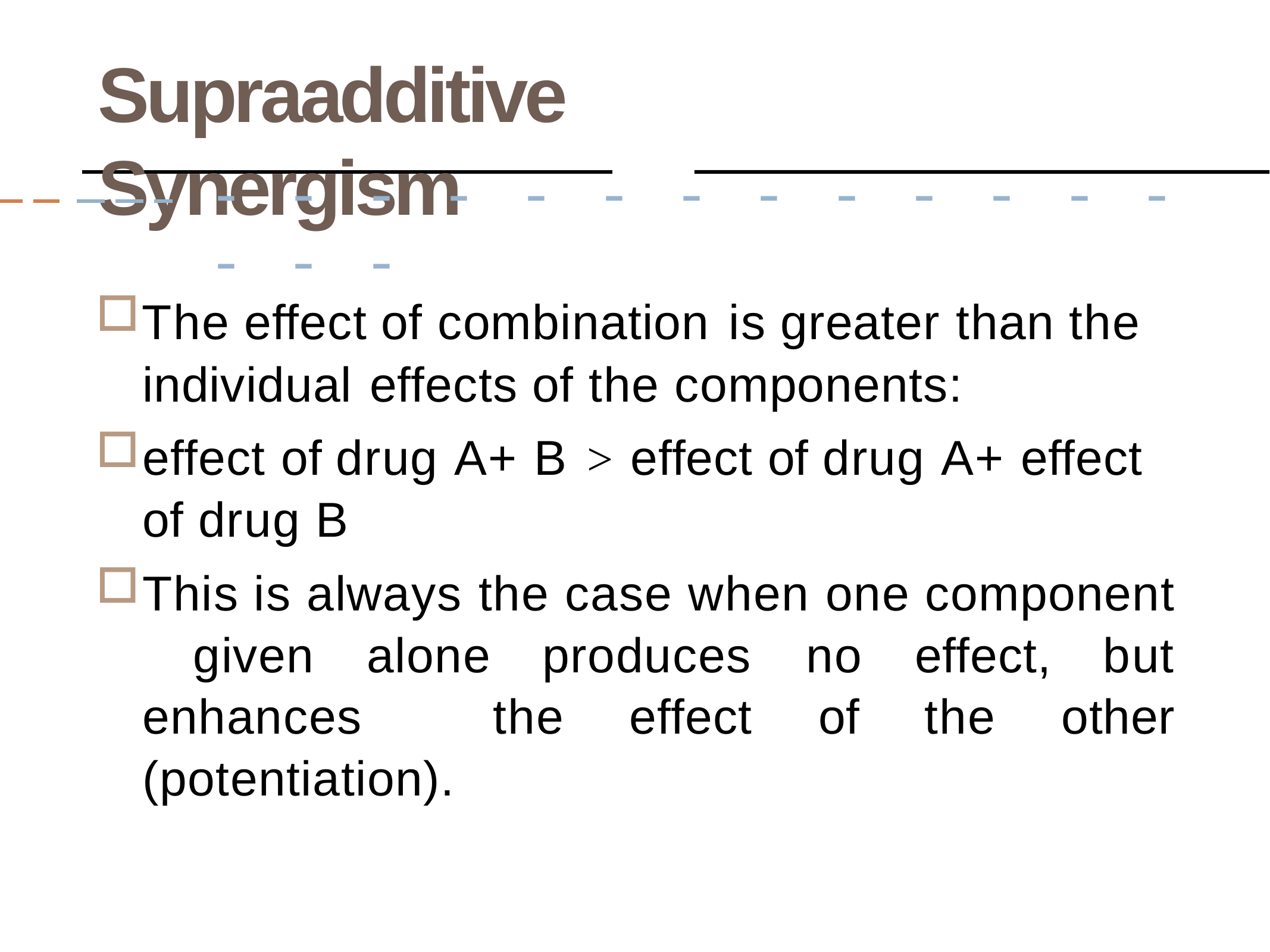

# Supraadditive Synergism
- - - - - - - - - - - - - - - -
The effect of combination is greater than the
individual effects of the components:
effect of drug A+ B > effect of drug A+ effect  of drug B
This is always the case when one component  given alone produces no effect, but enhances  the effect of the other (potentiation).